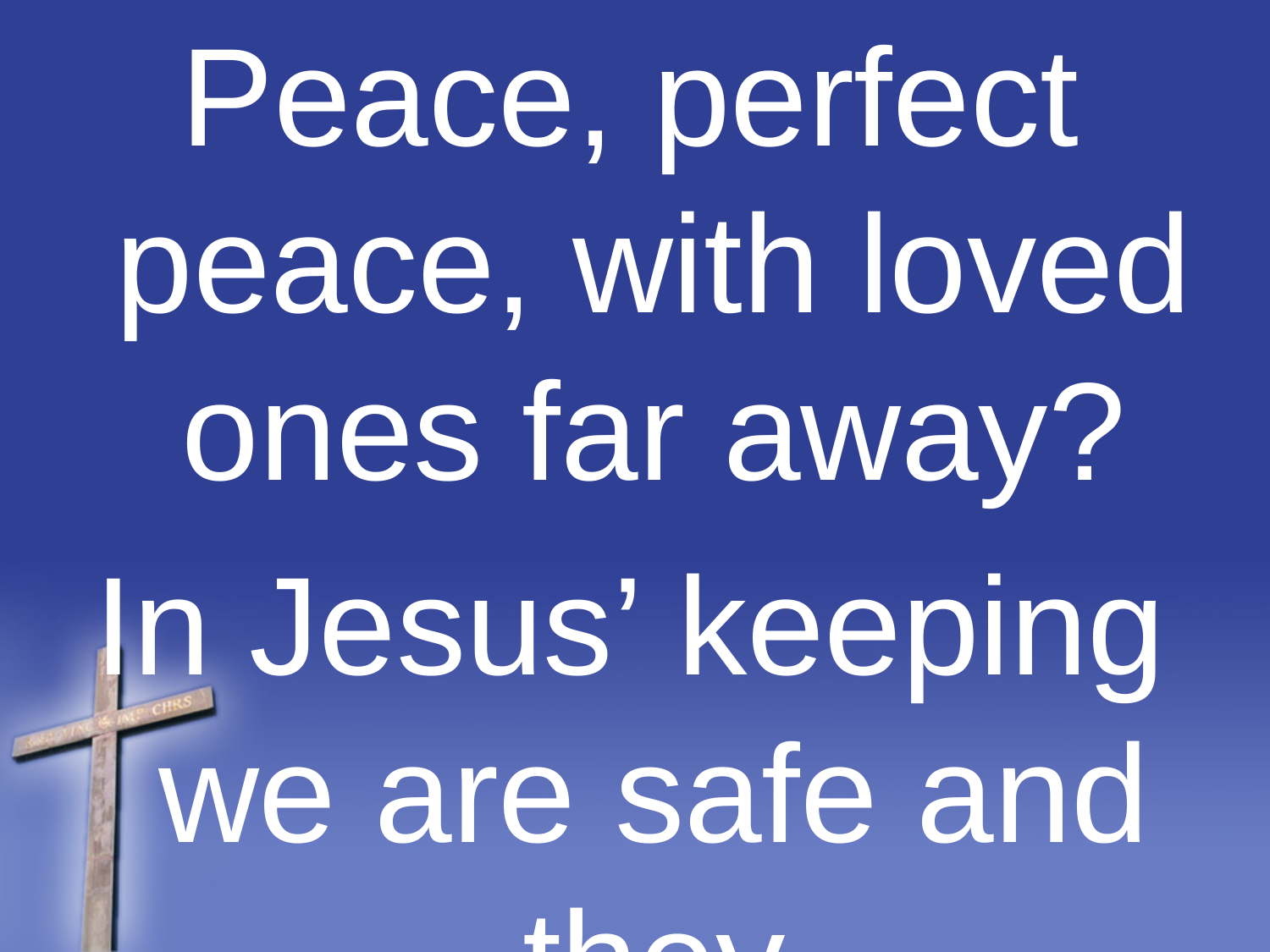

Peace, perfect peace, with loved ones far away?
In Jesus’ keeping we are safe and they